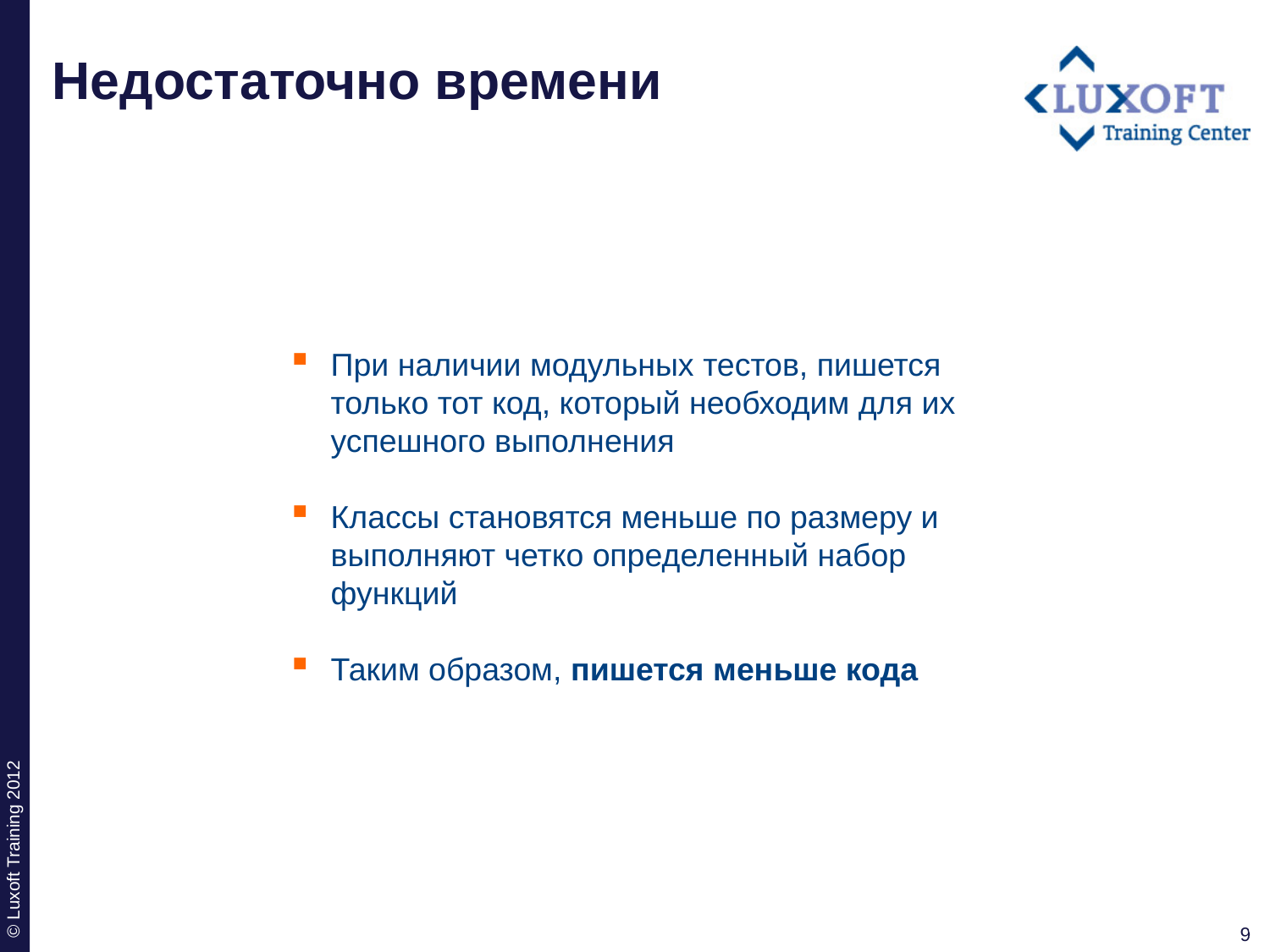

# Недостаточно времени
При наличии модульных тестов, пишется только тот код, который необходим для их успешного выполнения

Классы становятся меньше по размеру и выполняют четко определенный набор функций

Таким образом, пишется меньше кода